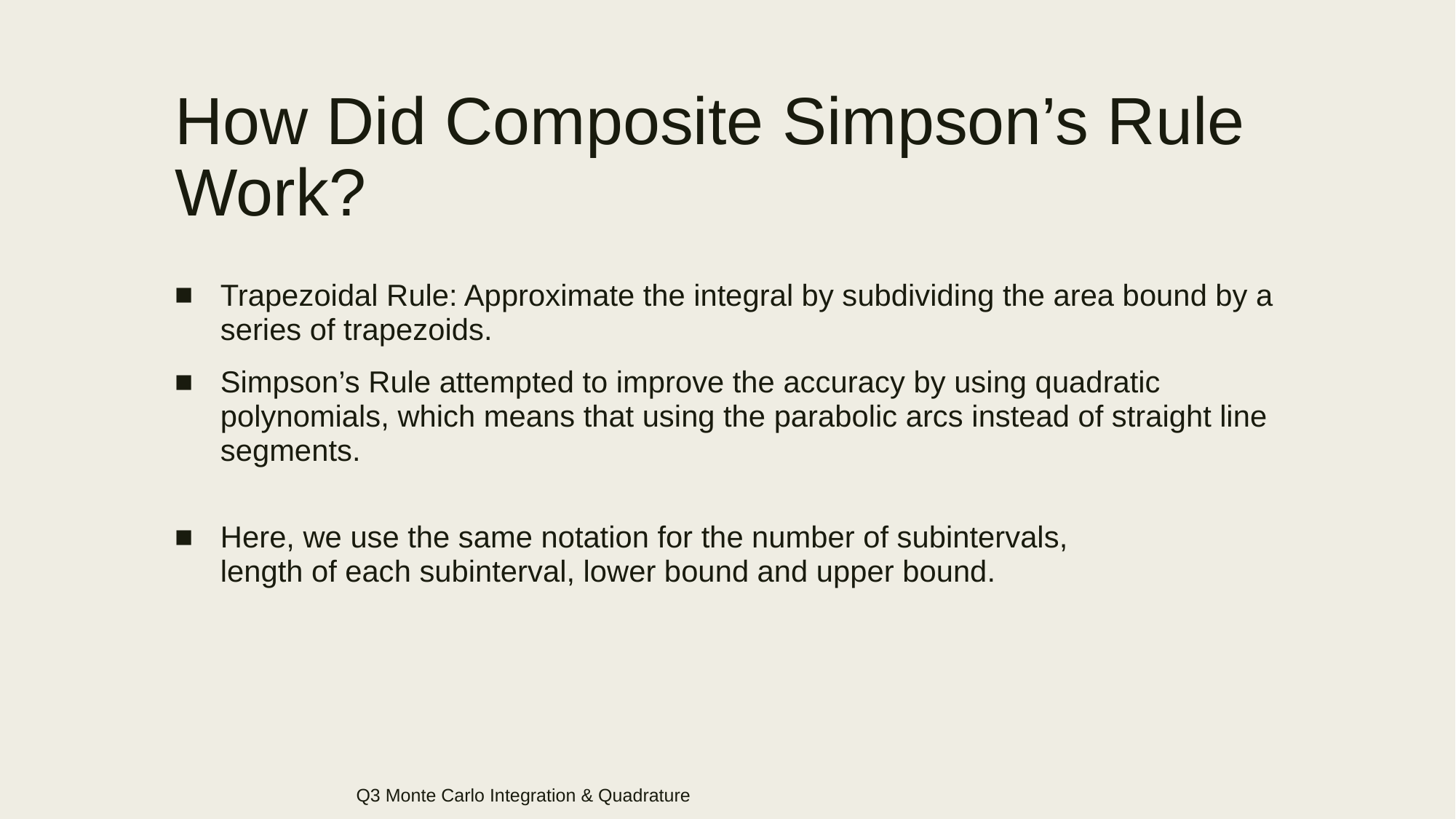

# How Did Composite Simpson’s Rule Work?
Trapezoidal Rule: Approximate the integral by subdividing the area bound by a series of trapezoids.
Simpson’s Rule attempted to improve the accuracy by using quadratic polynomials, which means that using the parabolic arcs instead of straight line segments.
Here, we use the same notation for the number of subintervals,
length of each subinterval, lower bound and upper bound.

Q3 Monte Carlo Integration & Quadrature